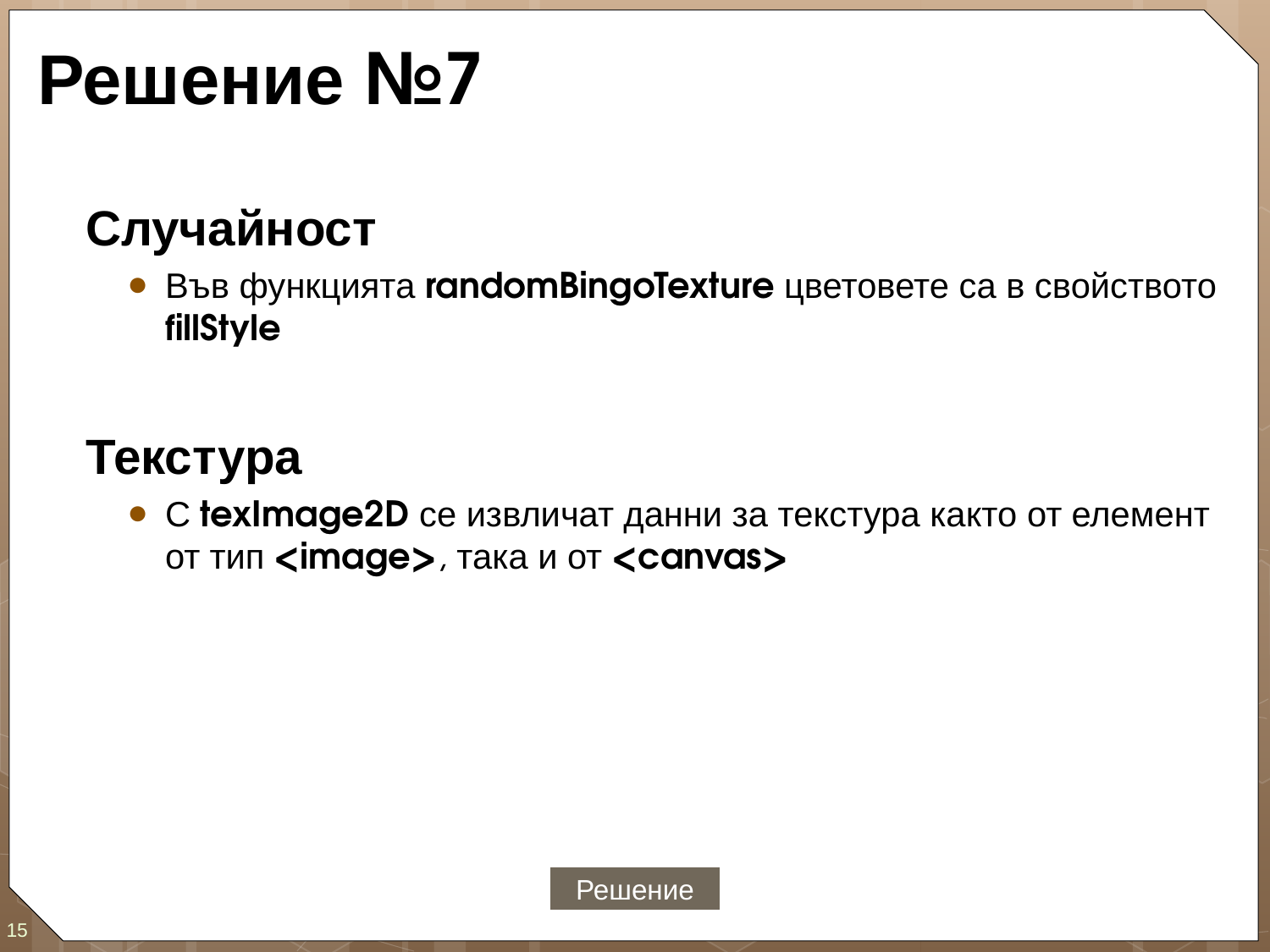

# Решение №7
Случайност
Във функцията randomBingoTexture цветовете са в свойството fillStyle

Текстура
С texImage2D се извличат данни за текстура както от елемент от тип <image>, така и от <canvas>
Решение